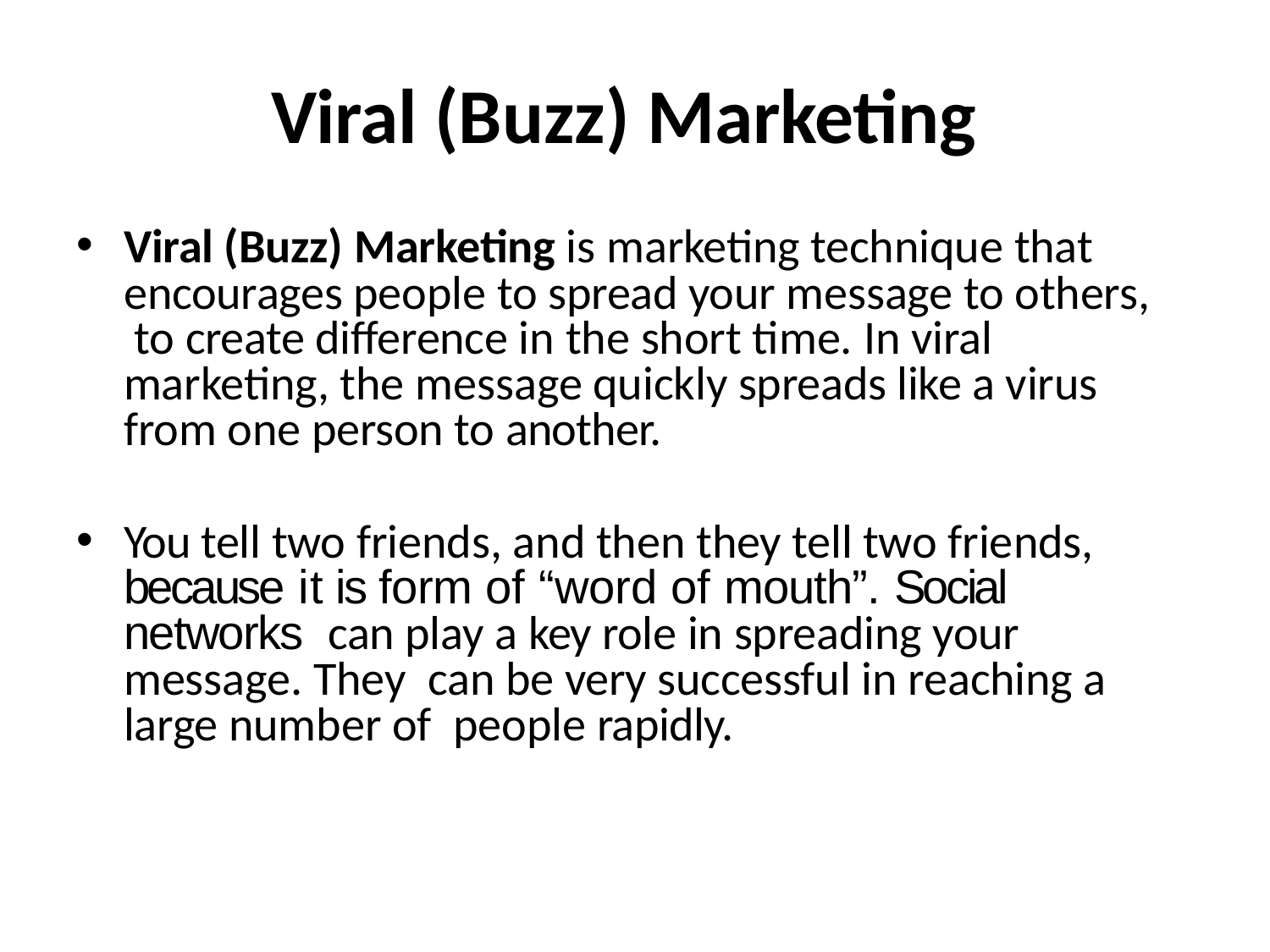

# Viral (Buzz) Marketing
Viral (Buzz) Marketing is marketing technique that  encourages people to spread your message to others,  to create difference in the short time. In viral  marketing, the message quickly spreads like a virus  from one person to another.

You tell two friends, and then they tell two friends,  because it is form of “word of mouth”. Social networks  can play a key role in spreading your message. They  can be very successful in reaching a large number of  people rapidly.